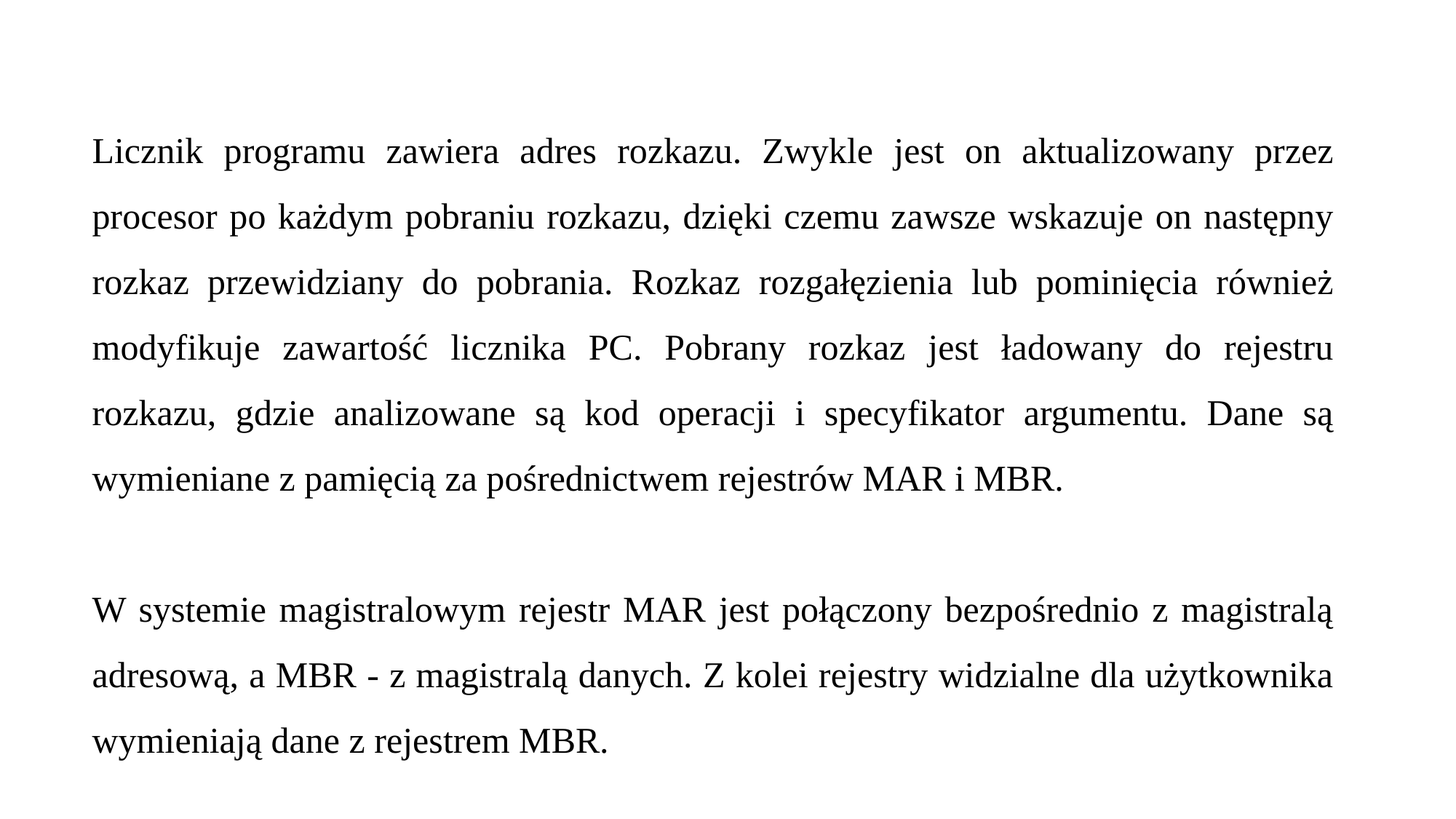

Licznik programu zawiera adres rozkazu. Zwykle jest on aktualizowany przez procesor po każdym pobraniu rozkazu, dzięki czemu zawsze wskazuje on następny rozkaz przewidziany do pobrania. Rozkaz rozgałęzienia lub pominięcia również modyfikuje zawartość licznika PC. Pobrany rozkaz jest ładowany do rejestru rozkazu, gdzie analizowane są kod operacji i specyfikator argumentu. Dane są wymieniane z pamięcią za pośrednictwem rejestrów MAR i MBR.

W systemie magistralowym rejestr MAR jest połączony bezpośrednio z magistralą adresową, a MBR - z magistralą danych. Z kolei rejestry widzialne dla użytkownika wymieniają dane z rejestrem MBR.